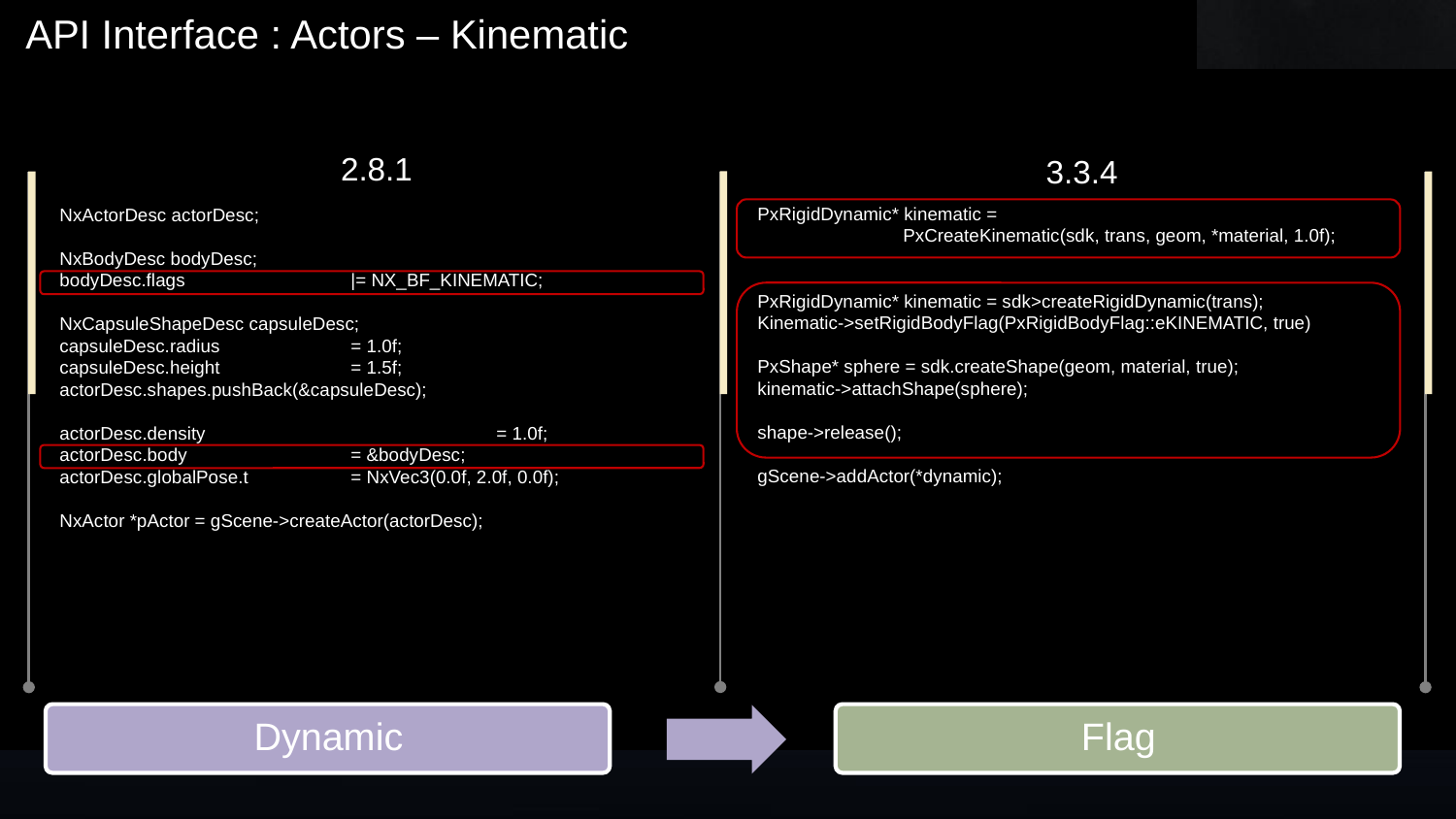

API Interface : Actors – Kinematic
2.8.1
3.3.4

PxRigidDynamic* kinematic =
	PxCreateKinematic(sdk, trans, geom, *material, 1.0f);

PxRigidDynamic* kinematic = sdk>createRigidDynamic(trans);
Kinematic->setRigidBodyFlag(PxRigidBodyFlag::eKINEMATIC, true)

PxShape* sphere = sdk.createShape(geom, material, true);
kinematic->attachShape(sphere);

shape->release();

gScene->addActor(*dynamic);
NxActorDesc actorDesc;

NxBodyDesc bodyDesc;
bodyDesc.flags		|= NX_BF_KINEMATIC;

NxCapsuleShapeDesc capsuleDesc;
capsuleDesc.radius	= 1.0f;
capsuleDesc.height	= 1.5f;
actorDesc.shapes.pushBack(&capsuleDesc);

actorDesc.density		= 1.0f;
actorDesc.body		= &bodyDesc;
actorDesc.globalPose.t	= NxVec3(0.0f, 2.0f, 0.0f);

NxActor *pActor = gScene->createActor(actorDesc);

Dynamic

Flag